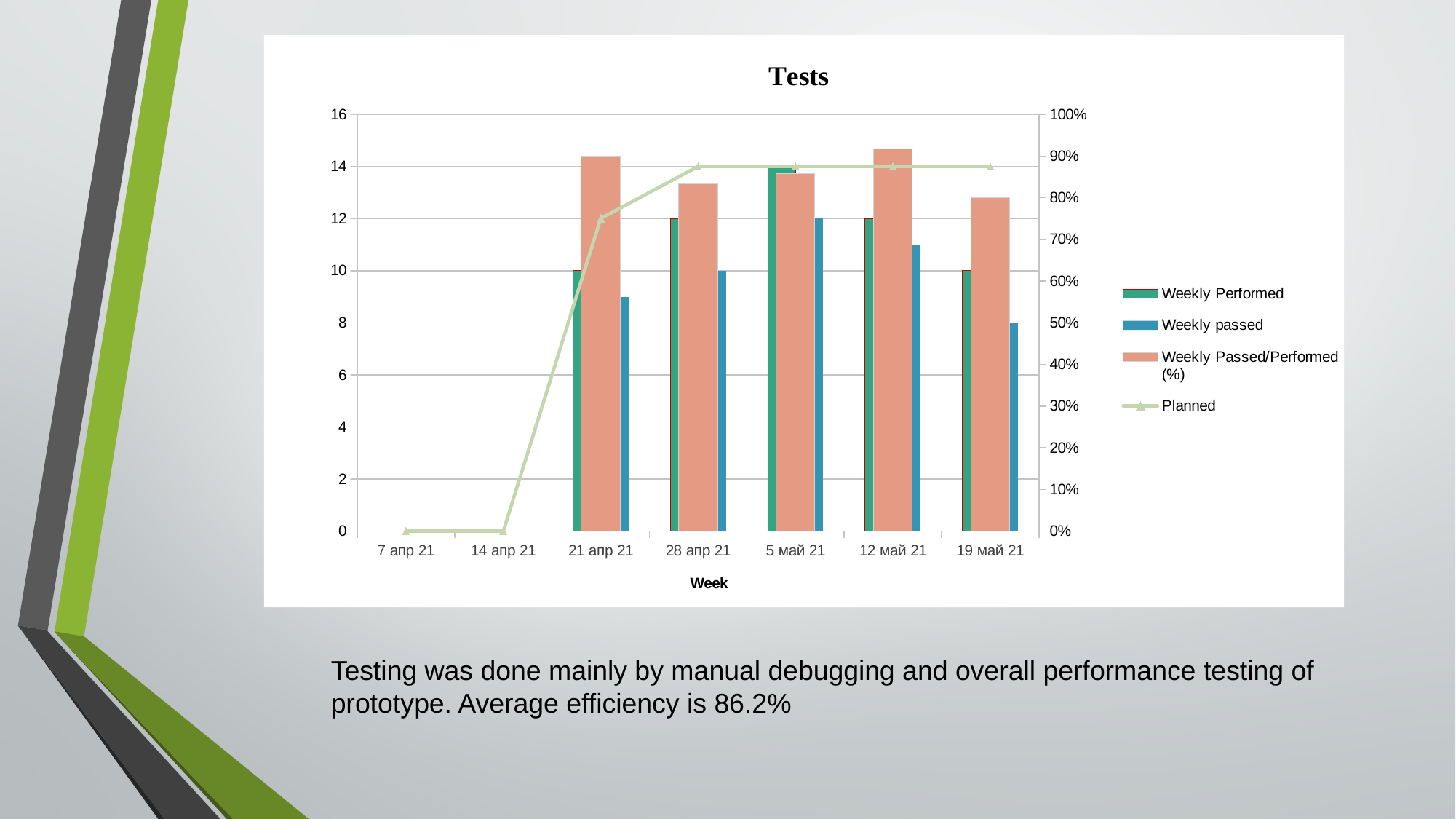

### Chart: Tests

| Category |  | Weekly passed  | Weekly Passed/Performed (%) | Planned  |
|---|---|---|---|---|
| 44293 | 0.0 | 0.0 | 0.0 | 0.0 |
| 44300 | 0.0 | 0.0 | 0.0 | 0.0 |
| 44307 | 10.0 | 9.0 | 0.9 | 12.0 |
| 44314 | 12.0 | 10.0 | 0.8333333333333334 | 14.0 |
| 44321 | 14.0 | 12.0 | 0.8571428571428571 | 14.0 |
| 44328 | 12.0 | 11.0 | 0.9166666666666666 | 14.0 |
| 44335 | 10.0 | 8.0 | 0.8 | 14.0 |
Testing was done mainly by manual debugging and overall performance testing of prototype. Average efficiency is 86.2%